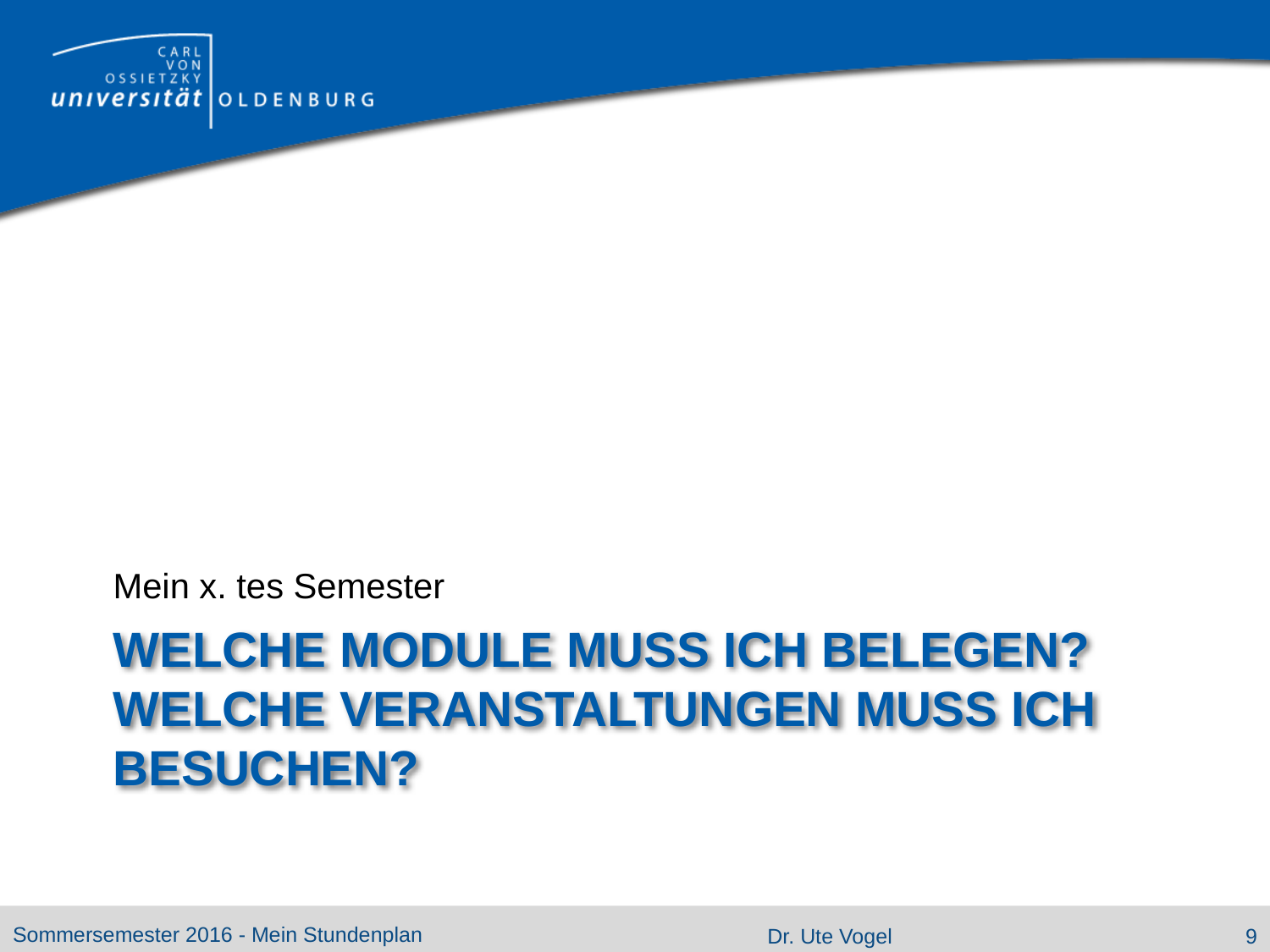

Mein x. tes Semester
# Welche Module muss ich belegen? welche veranstaltungen muss ich besuchen?
Sommersemester 2016 - Mein Stundenplan
Dr. Ute Vogel
9